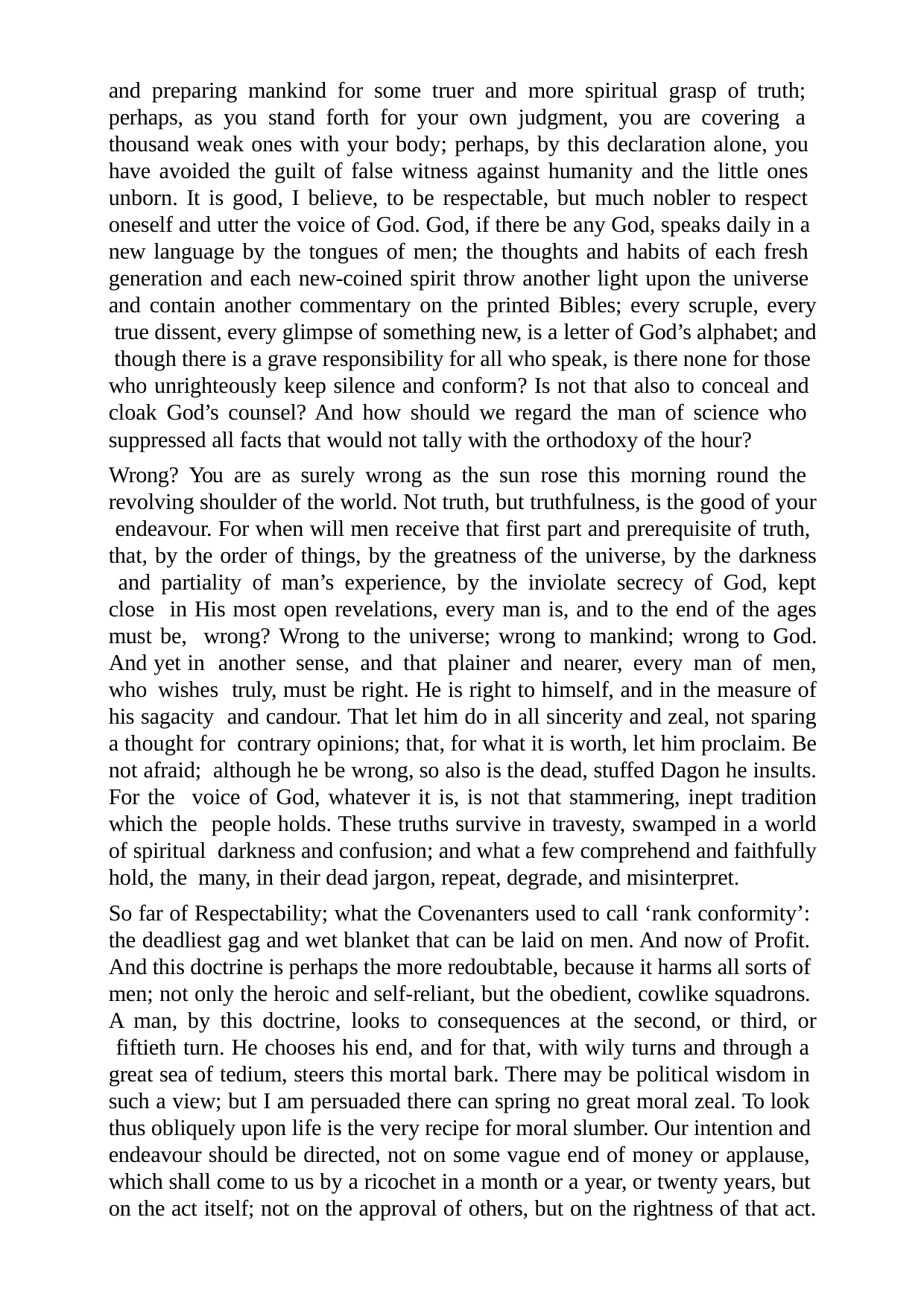

and preparing mankind for some truer and more spiritual grasp of truth;  perhaps, as you stand forth for your own judgment, you are covering a  thousand weak ones with your body; perhaps, by this declaration alone, you  have avoided the guilt of false witness against humanity and the little ones  unborn. It is good, I believe, to be respectable, but much nobler to respect  oneself and utter the voice of God. God, if there be any God, speaks daily in a  new language by the tongues of men; the thoughts and habits of each fresh  generation and each new-coined spirit throw another light upon the universe  and contain another commentary on the printed Bibles; every scruple, every  true dissent, every glimpse of something new, is a letter of God’s alphabet; and  though there is a grave responsibility for all who speak, is there none for those  who unrighteously keep silence and conform? Is not that also to conceal and  cloak God’s counsel? And how should we regard the man of science who  suppressed all facts that would not tally with the orthodoxy of the hour?
Wrong? You are as surely wrong as the sun rose this morning round the  revolving shoulder of the world. Not truth, but truthfulness, is the good of your  endeavour. For when will men receive that first part and prerequisite of truth,  that, by the order of things, by the greatness of the universe, by the darkness  and partiality of man’s experience, by the inviolate secrecy of God, kept close  in His most open revelations, every man is, and to the end of the ages must be,  wrong? Wrong to the universe; wrong to mankind; wrong to God. And yet in  another sense, and that plainer and nearer, every man of men, who wishes  truly, must be right. He is right to himself, and in the measure of his sagacity  and candour. That let him do in all sincerity and zeal, not sparing a thought for  contrary opinions; that, for what it is worth, let him proclaim. Be not afraid;  although he be wrong, so also is the dead, stuffed Dagon he insults. For the  voice of God, whatever it is, is not that stammering, inept tradition which the  people holds. These truths survive in travesty, swamped in a world of spiritual  darkness and confusion; and what a few comprehend and faithfully hold, the  many, in their dead jargon, repeat, degrade, and misinterpret.
So far of Respectability; what the Covenanters used to call ‘rank conformity’:  the deadliest gag and wet blanket that can be laid on men. And now of Profit.  And this doctrine is perhaps the more redoubtable, because it harms all sorts of  men; not only the heroic and self-reliant, but the obedient, cowlike squadrons.  A man, by this doctrine, looks to consequences at the second, or third, or  fiftieth turn. He chooses his end, and for that, with wily turns and through a  great sea of tedium, steers this mortal bark. There may be political wisdom in  such a view; but I am persuaded there can spring no great moral zeal. To look  thus obliquely upon life is the very recipe for moral slumber. Our intention and  endeavour should be directed, not on some vague end of money or applause,  which shall come to us by a ricochet in a month or a year, or twenty years, but  on the act itself; not on the approval of others, but on the rightness of that act.